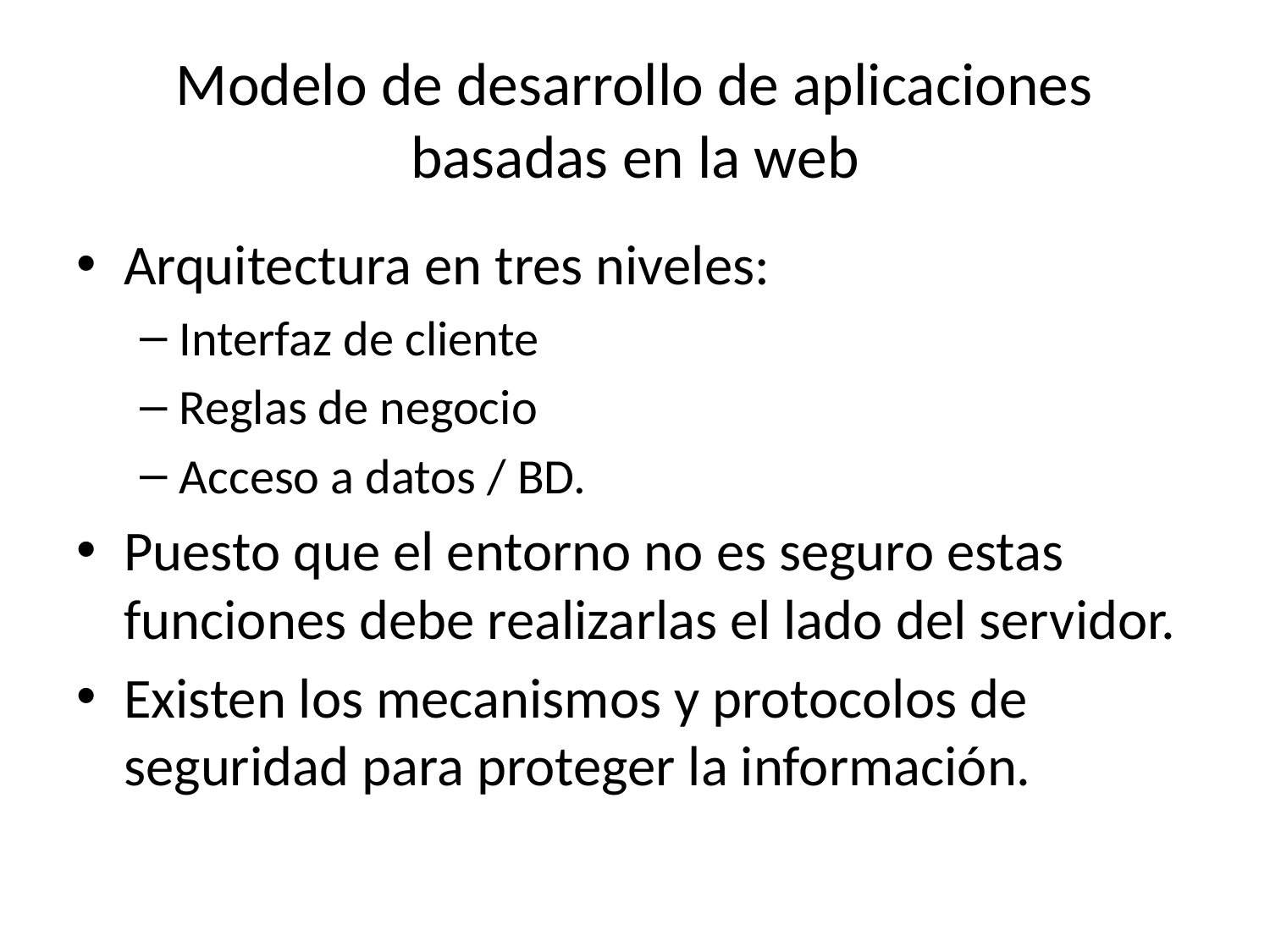

# Modelo de desarrollo de aplicaciones basadas en la web
Arquitectura en tres niveles:
Interfaz de cliente
Reglas de negocio
Acceso a datos / BD.
Puesto que el entorno no es seguro estas funciones debe realizarlas el lado del servidor.
Existen los mecanismos y protocolos de seguridad para proteger la información.